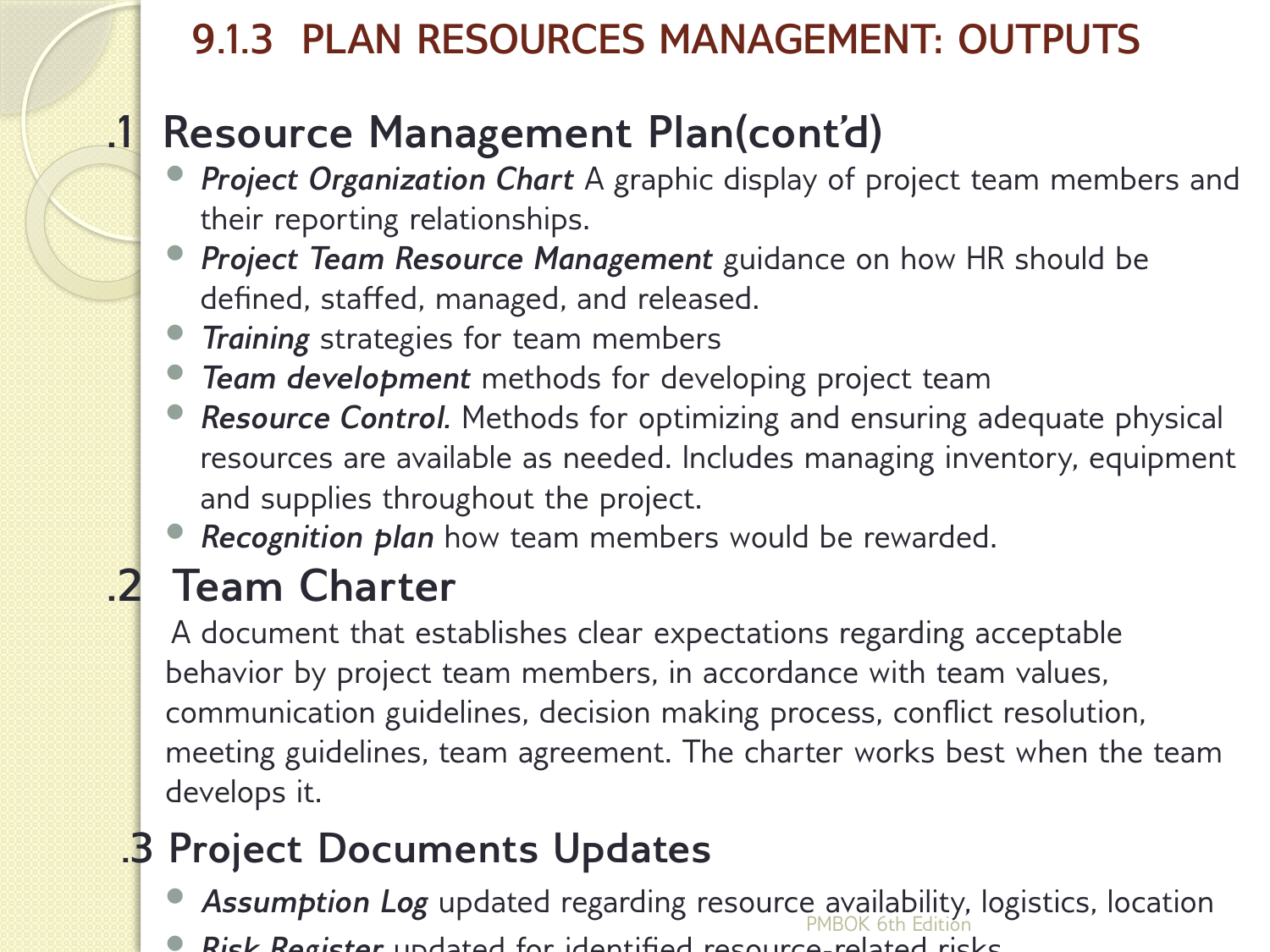

# 9.1.3  PLAN RESOURCES MANAGEMENT: OUTPUTS
.1  Resource Management Plan(cont’d)
Project Organization Chart A graphic display of project team members and their reporting relationships.
Project Team Resource Management guidance on how HR should be defined, staffed, managed, and released.
Training strategies for team members
Team development methods for developing project team
Resource Control. Methods for optimizing and ensuring adequate physical resources are available as needed. Includes managing inventory, equipment and supplies throughout the project.
Recognition plan how team members would be rewarded.
.2  Team Charter
  A document that establishes clear expectations regarding acceptable  behavior by project team members, in accordance with team values, communication guidelines, decision making process, conflict resolution, meeting guidelines, team agreement. The charter works best when the team develops it.
 .3 Project Documents Updates
 Assumption Log updated regarding resource availability, logistics, location
 Risk Register updated for identified resource-related risks
PMBOK 6th Edition